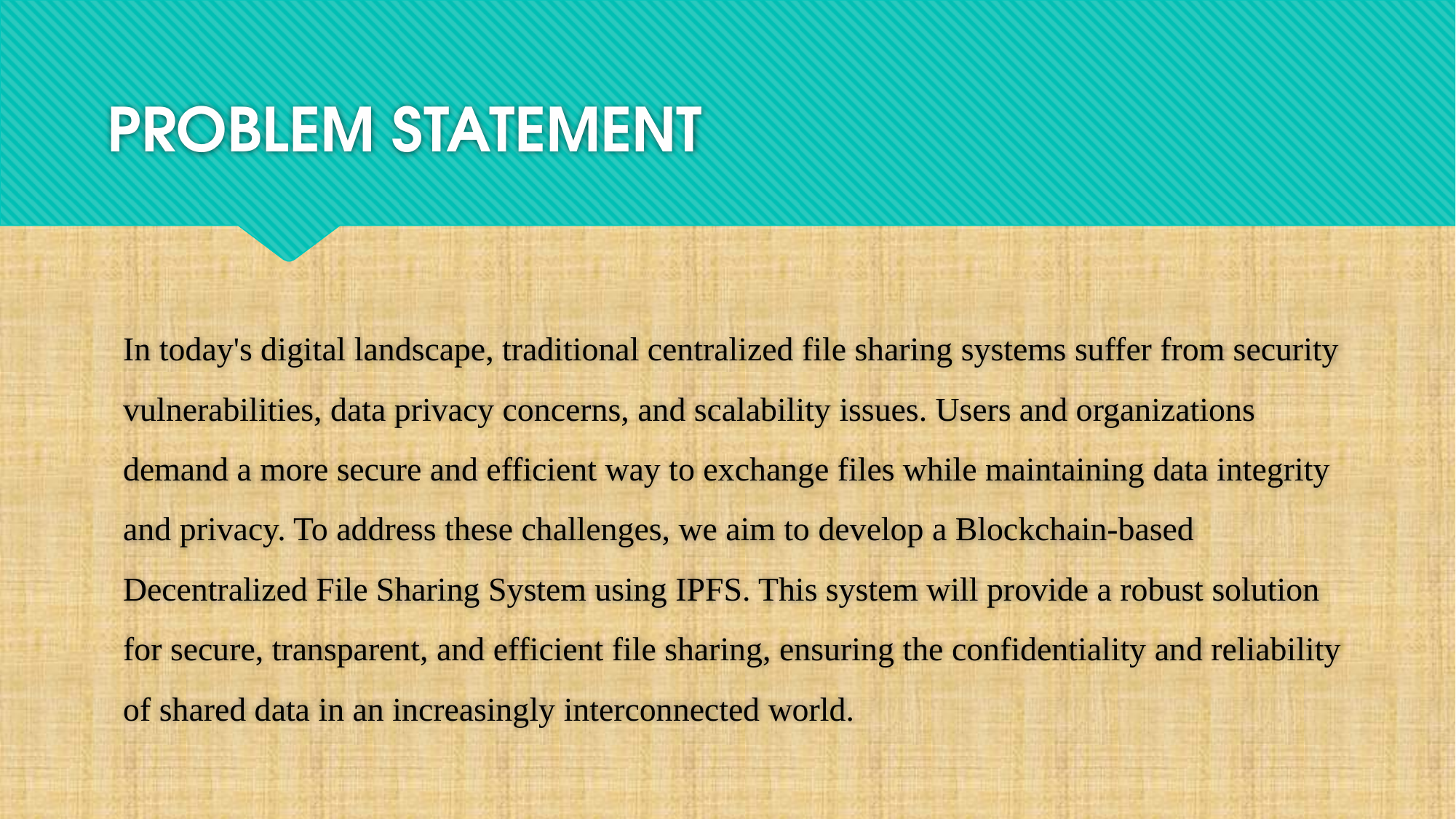

# PROBLEM STATEMENT
In today's digital landscape, traditional centralized file sharing systems suffer from security vulnerabilities, data privacy concerns, and scalability issues. Users and organizations demand a more secure and efficient way to exchange files while maintaining data integrity and privacy. To address these challenges, we aim to develop a Blockchain-based Decentralized File Sharing System using IPFS. This system will provide a robust solution for secure, transparent, and efficient file sharing, ensuring the confidentiality and reliability of shared data in an increasingly interconnected world.